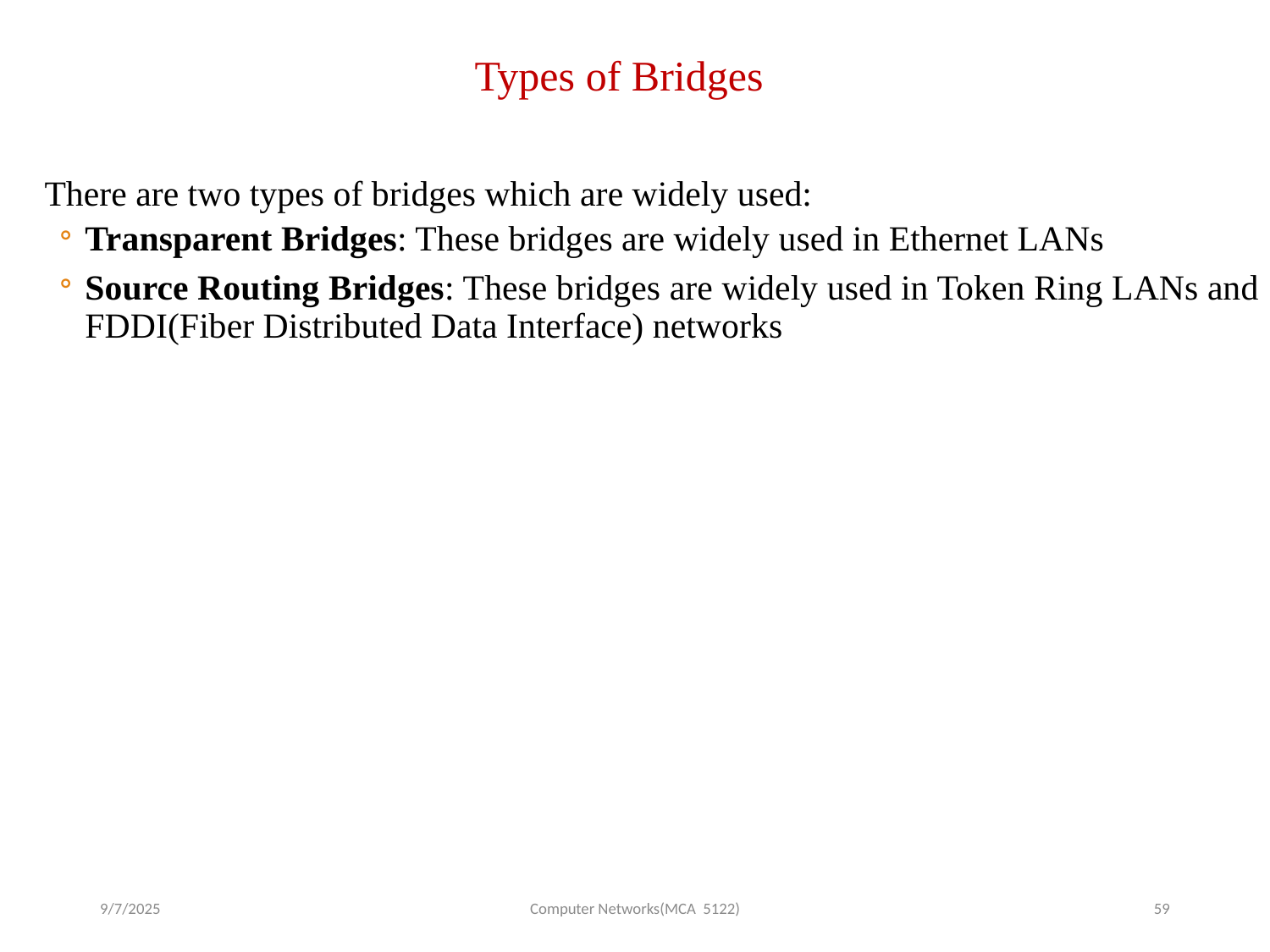

Types of Bridges
There are two types of bridges which are widely used:
Transparent Bridges: These bridges are widely used in Ethernet LANs
Source Routing Bridges: These bridges are widely used in Token Ring LANs and FDDI(Fiber Distributed Data Interface) networks
9/7/2025
Computer Networks(MCA  5122)
59